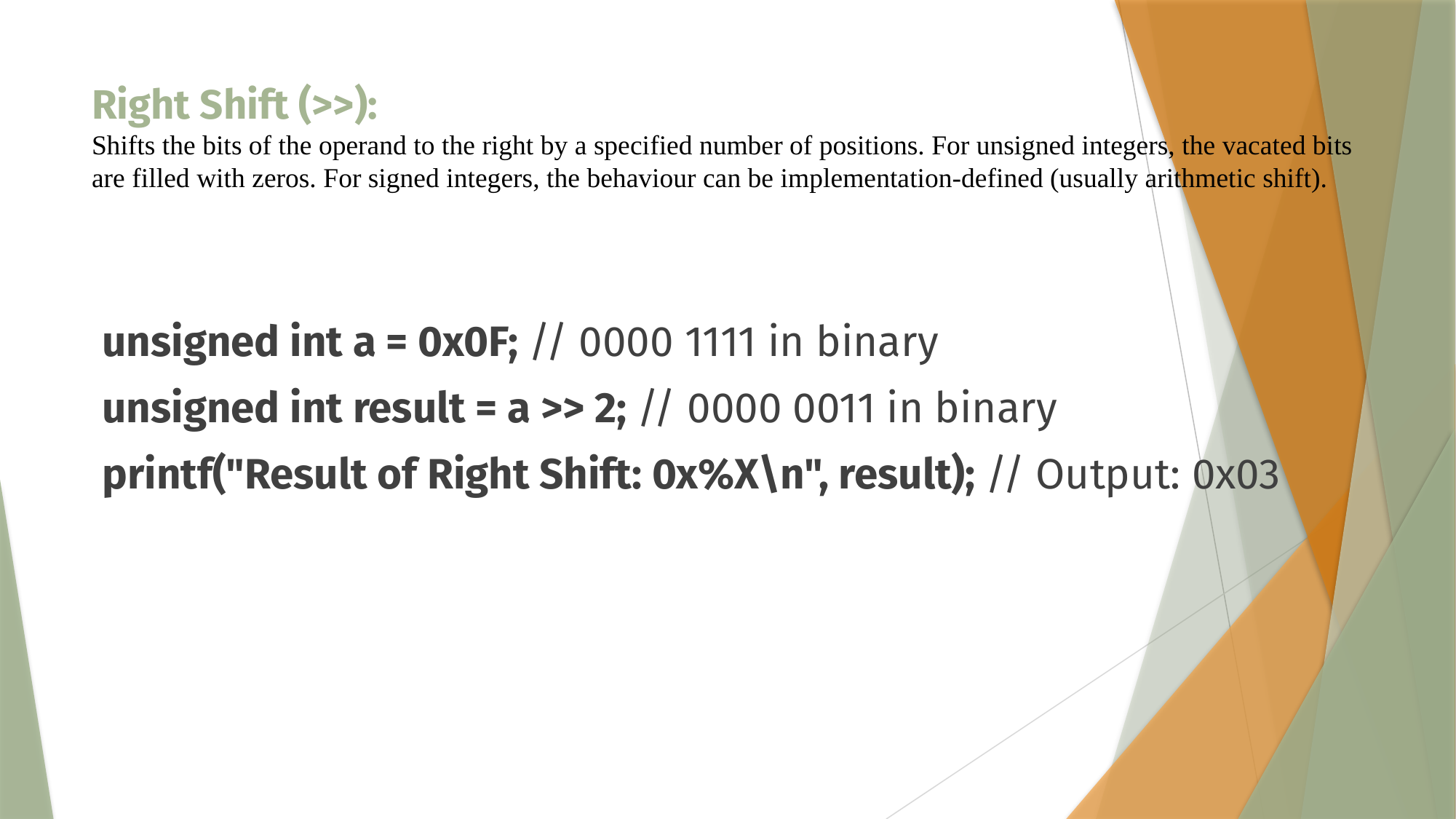

# Right Shift (>>): Shifts the bits of the operand to the right by a specified number of positions. For unsigned integers, the vacated bits are filled with zeros. For signed integers, the behaviour can be implementation-defined (usually arithmetic shift).
unsigned int a = 0x0F; // 0000 1111 in binary
unsigned int result = a >> 2; // 0000 0011 in binary
printf("Result of Right Shift: 0x%X\n", result); // Output: 0x03